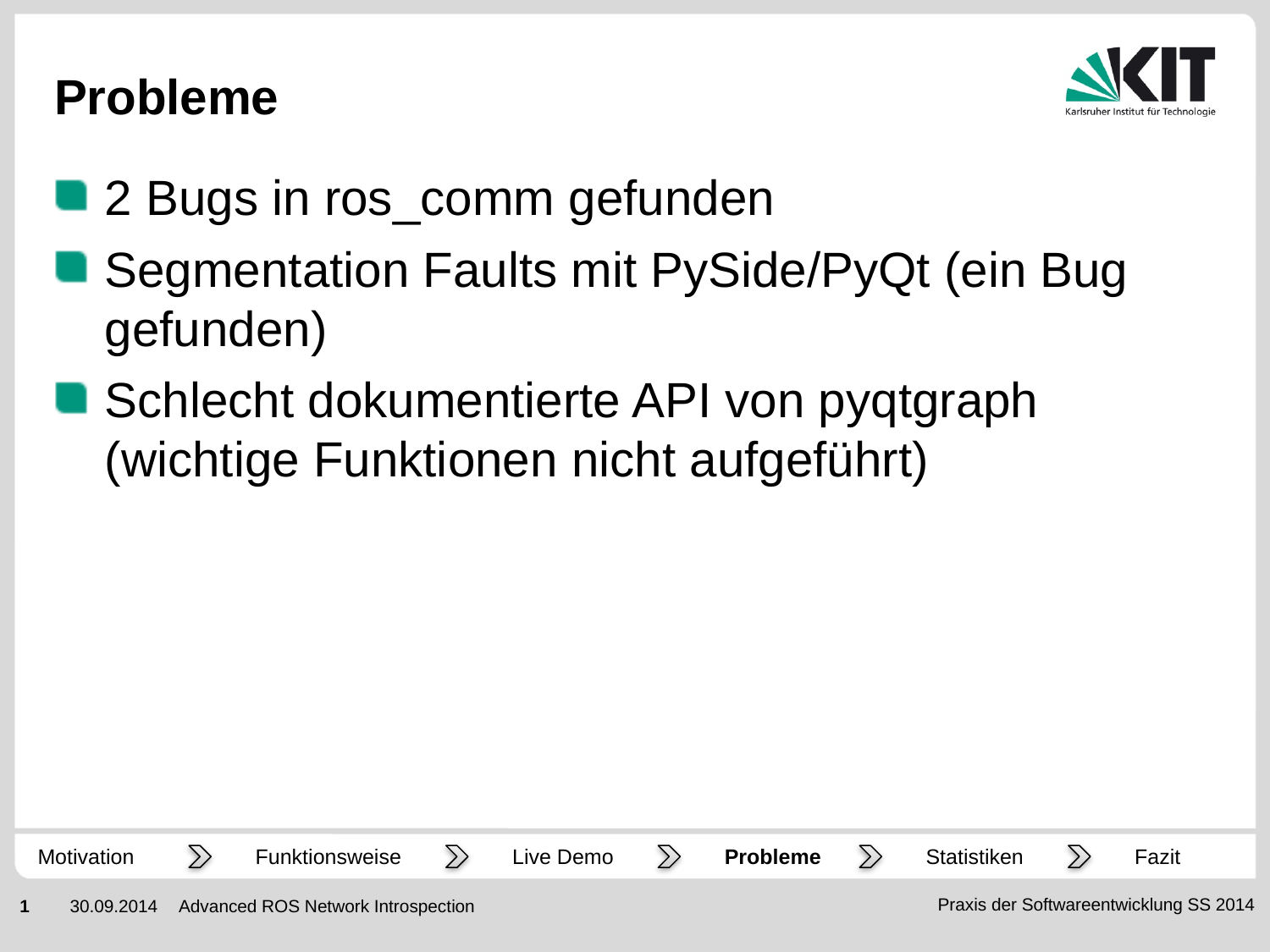

# Probleme
2 Bugs in ros_comm gefunden
Segmentation Faults mit PySide/PyQt (ein Bug gefunden)
Schlecht dokumentierte API von pyqtgraph (wichtige Funktionen nicht aufgeführt)

Fazit
Motivation
Funktionsweise
Live Demo
Probleme
Statistiken

Advanced ROS Network Introspection